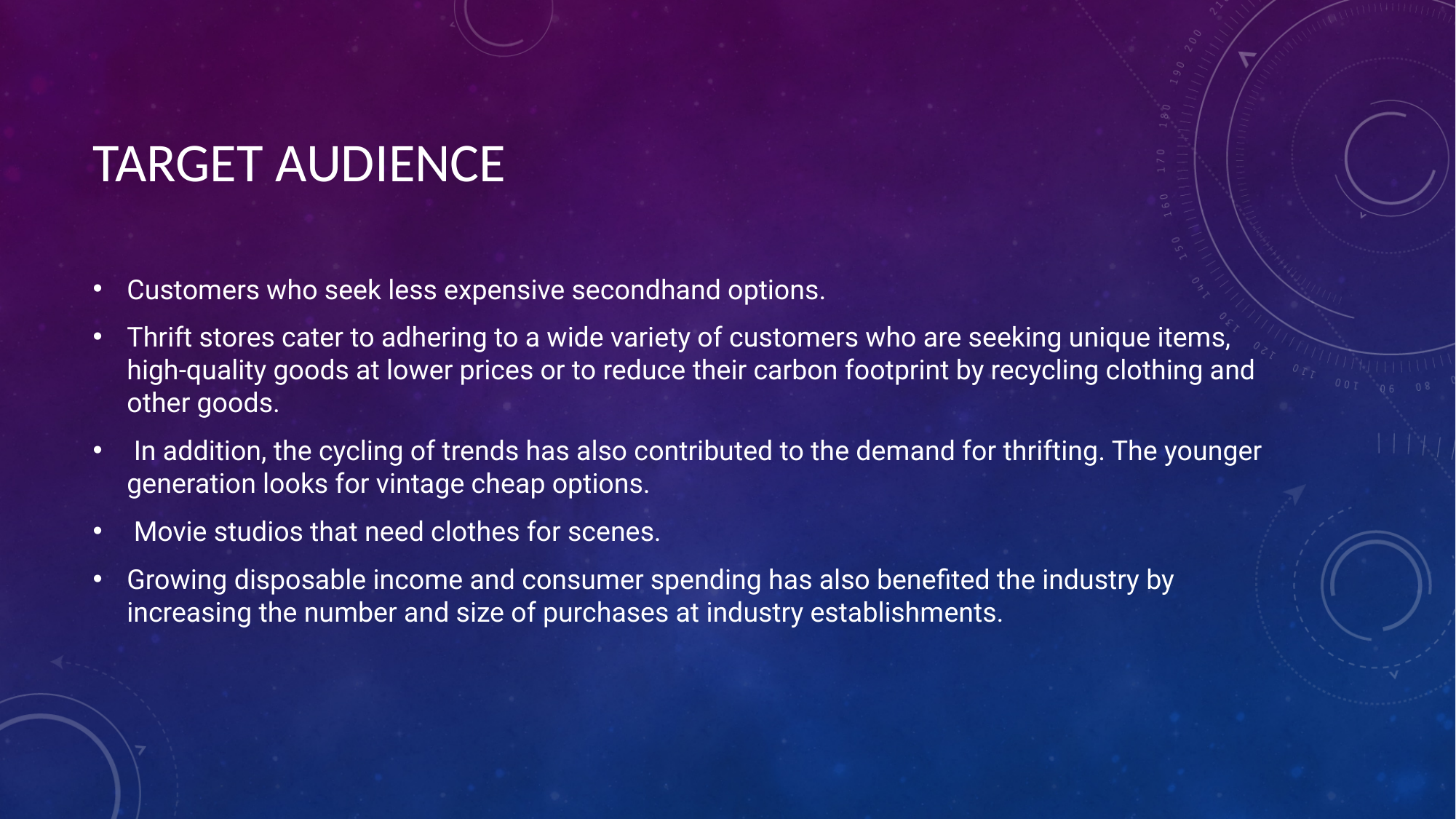

# Target Audience
Customers who seek less expensive secondhand options.
Thrift stores cater to adhering to a wide variety of customers who are seeking unique items, high-quality goods at lower prices or to reduce their carbon footprint by recycling clothing and other goods.
 In addition, the cycling of trends has also contributed to the demand for thrifting. The younger generation looks for vintage cheap options.
 Movie studios that need clothes for scenes.
Growing disposable income and consumer spending has also benefited the industry by increasing the number and size of purchases at industry establishments.